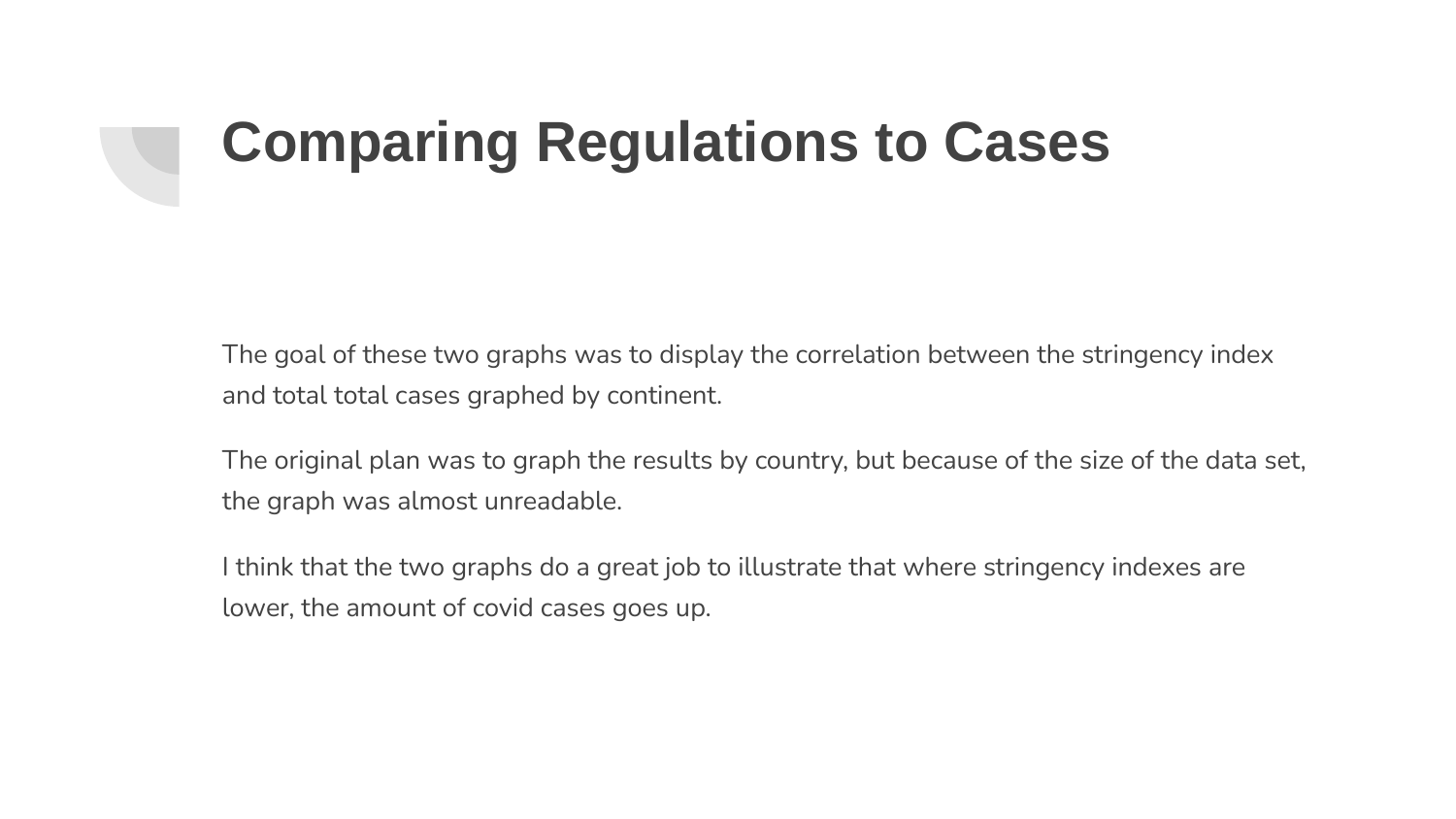

# Comparing Regulations to Cases
The goal of these two graphs was to display the correlation between the stringency index and total total cases graphed by continent.
The original plan was to graph the results by country, but because of the size of the data set, the graph was almost unreadable.
I think that the two graphs do a great job to illustrate that where stringency indexes are lower, the amount of covid cases goes up.